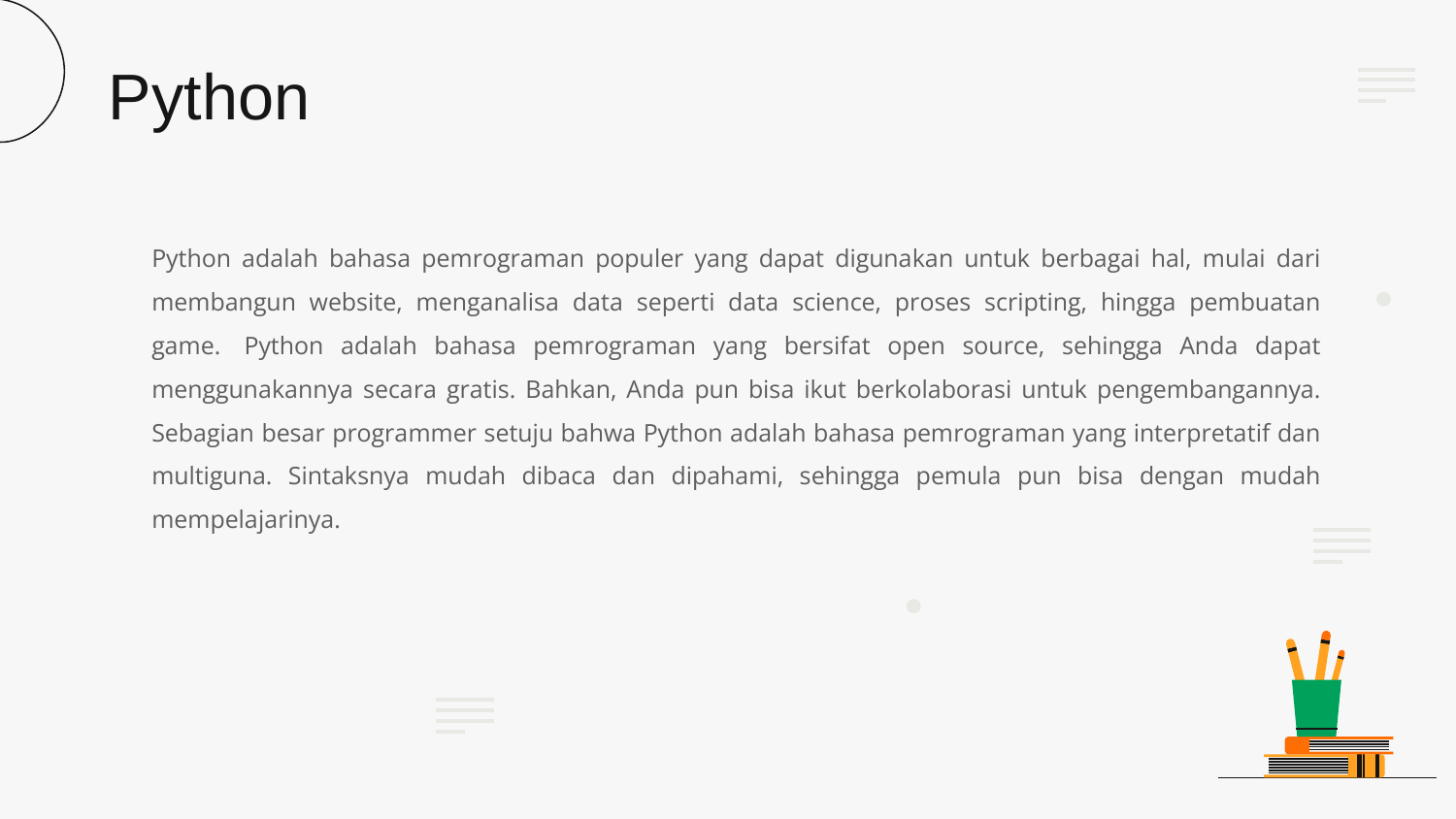

# Python
Python adalah bahasa pemrograman populer yang dapat digunakan untuk berbagai hal, mulai dari membangun website, menganalisa data seperti data science, proses scripting, hingga pembuatan game.  Python adalah bahasa pemrograman yang bersifat open source, sehingga Anda dapat menggunakannya secara gratis. Bahkan, Anda pun bisa ikut berkolaborasi untuk pengembangannya. Sebagian besar programmer setuju bahwa Python adalah bahasa pemrograman yang interpretatif dan multiguna. Sintaksnya mudah dibaca dan dipahami, sehingga pemula pun bisa dengan mudah mempelajarinya.